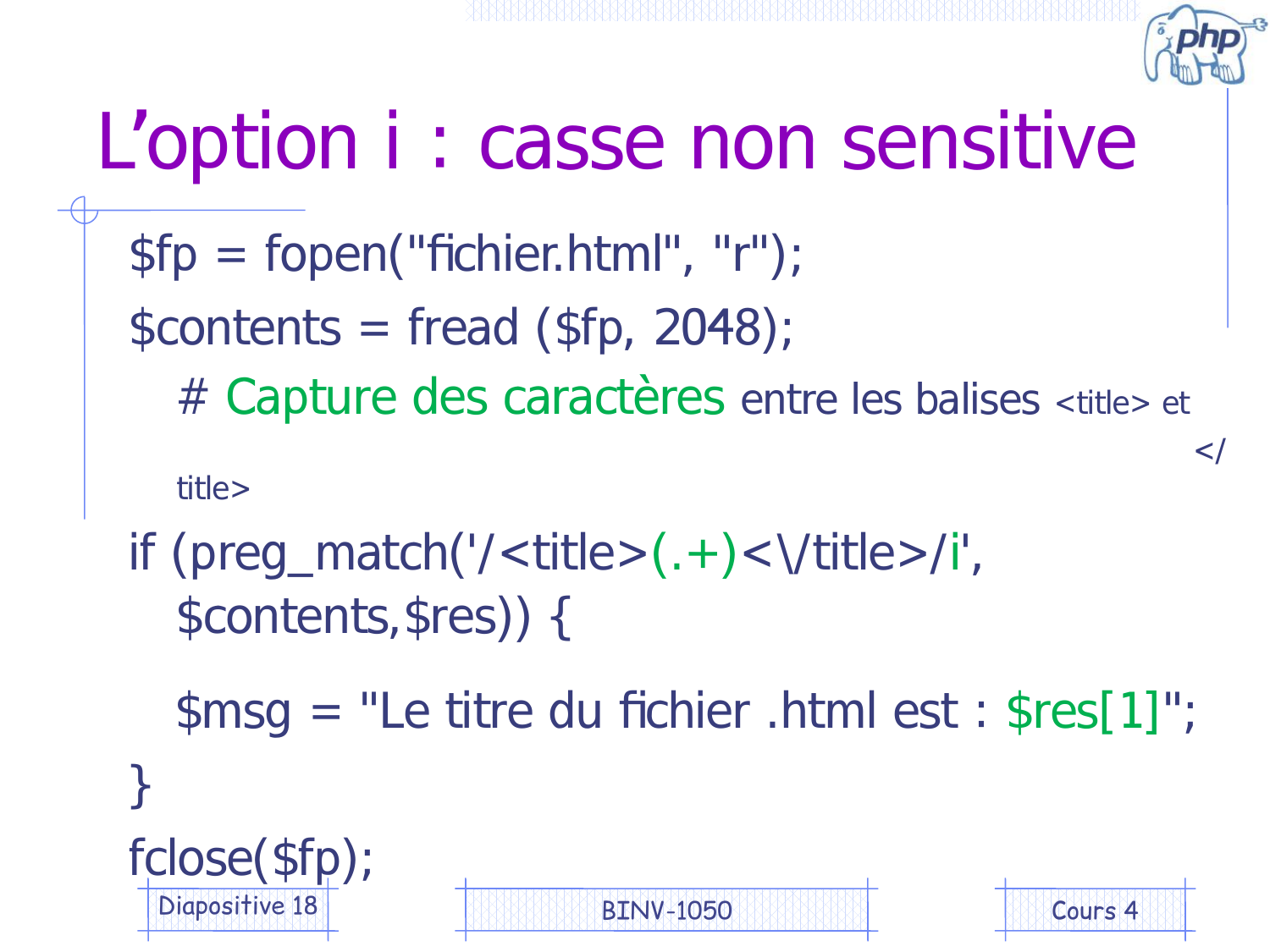

# L’option i : casse non sensitive
$fp = fopen("fichier.html", "r");
$contents = fread ($fp, 2048);
   # Capture des caractères entre les balises <title> et
									</title>
if (preg_match('/<title>(.+)<\/title>/i',
$contents,$res)) {
   $msg = "Le titre du fichier .html est : $res[1]";
}
fclose($fp);
Diapositive 18
BINV-1050
Cours 4